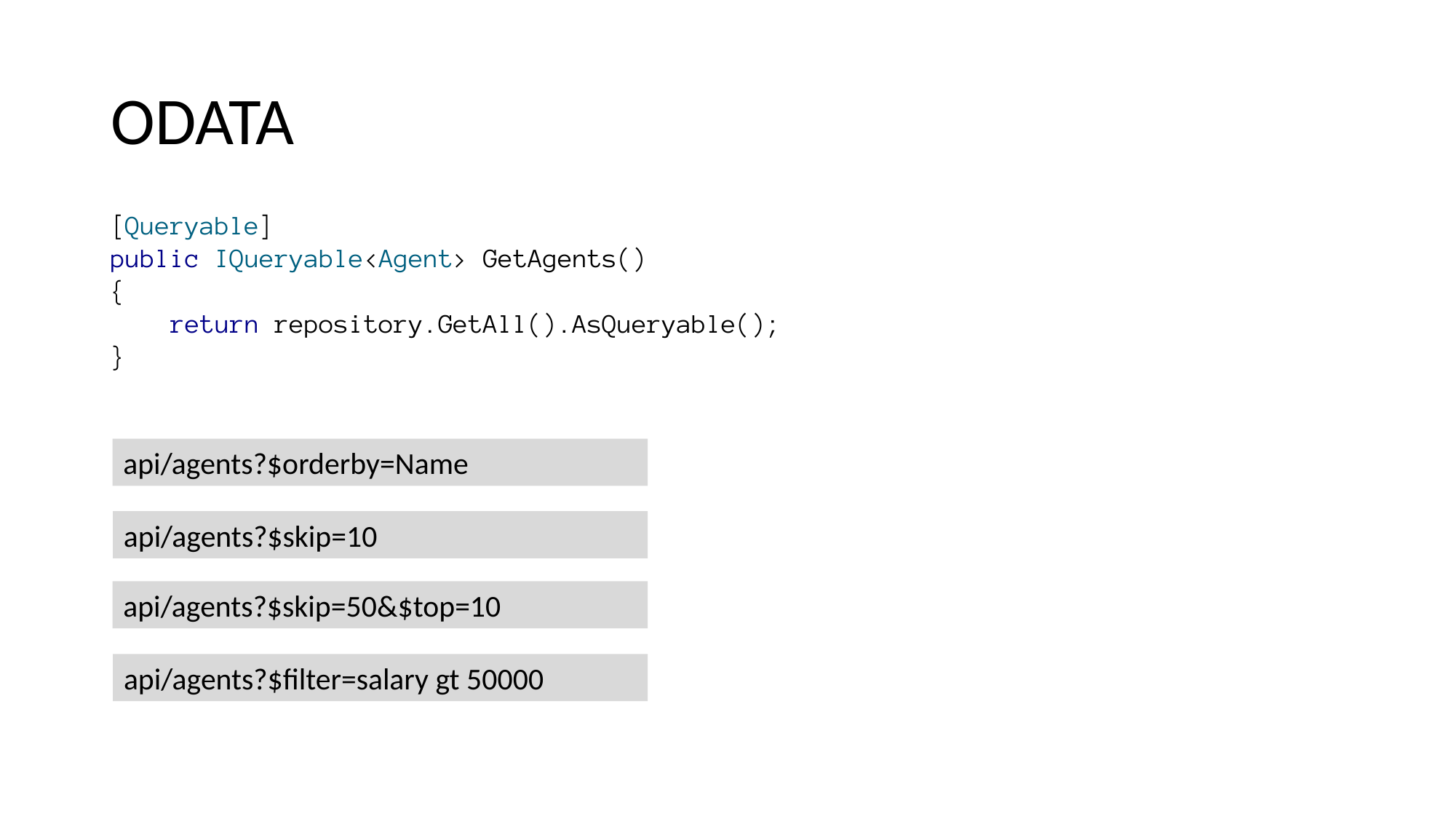

# ODATA
[Queryable]
public IQueryable<Agent> GetAgents()
{
    return repository.GetAll().AsQueryable();
}
api/agents?$orderby=Name
api/agents?$skip=10
api/agents?$skip=50&$top=10
api/agents?$filter=salary gt 50000